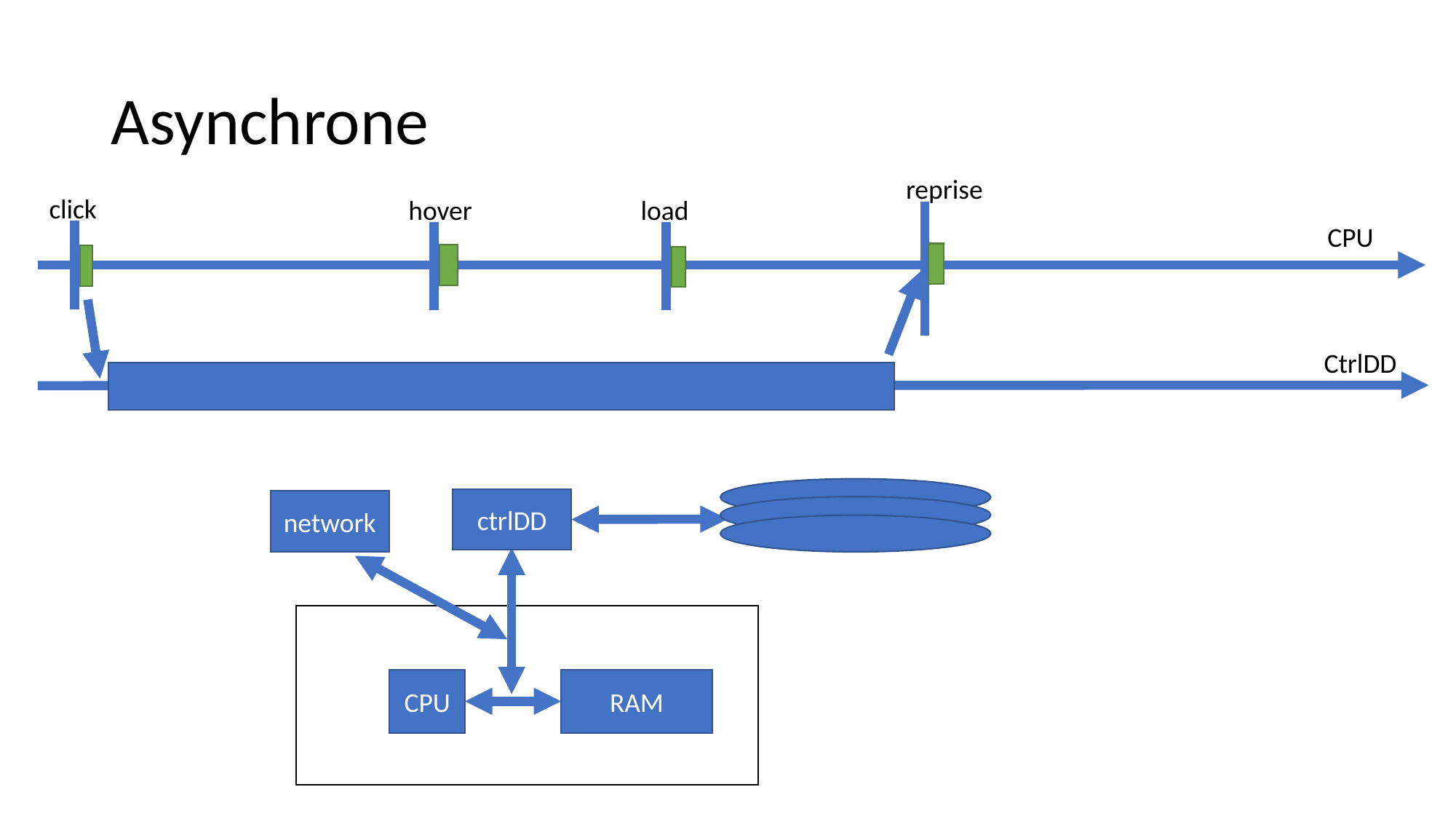

# Asynchrone
reprise
click
hover
load
CPU

CtrlDD

ctrlDD
network

CPU
RAM